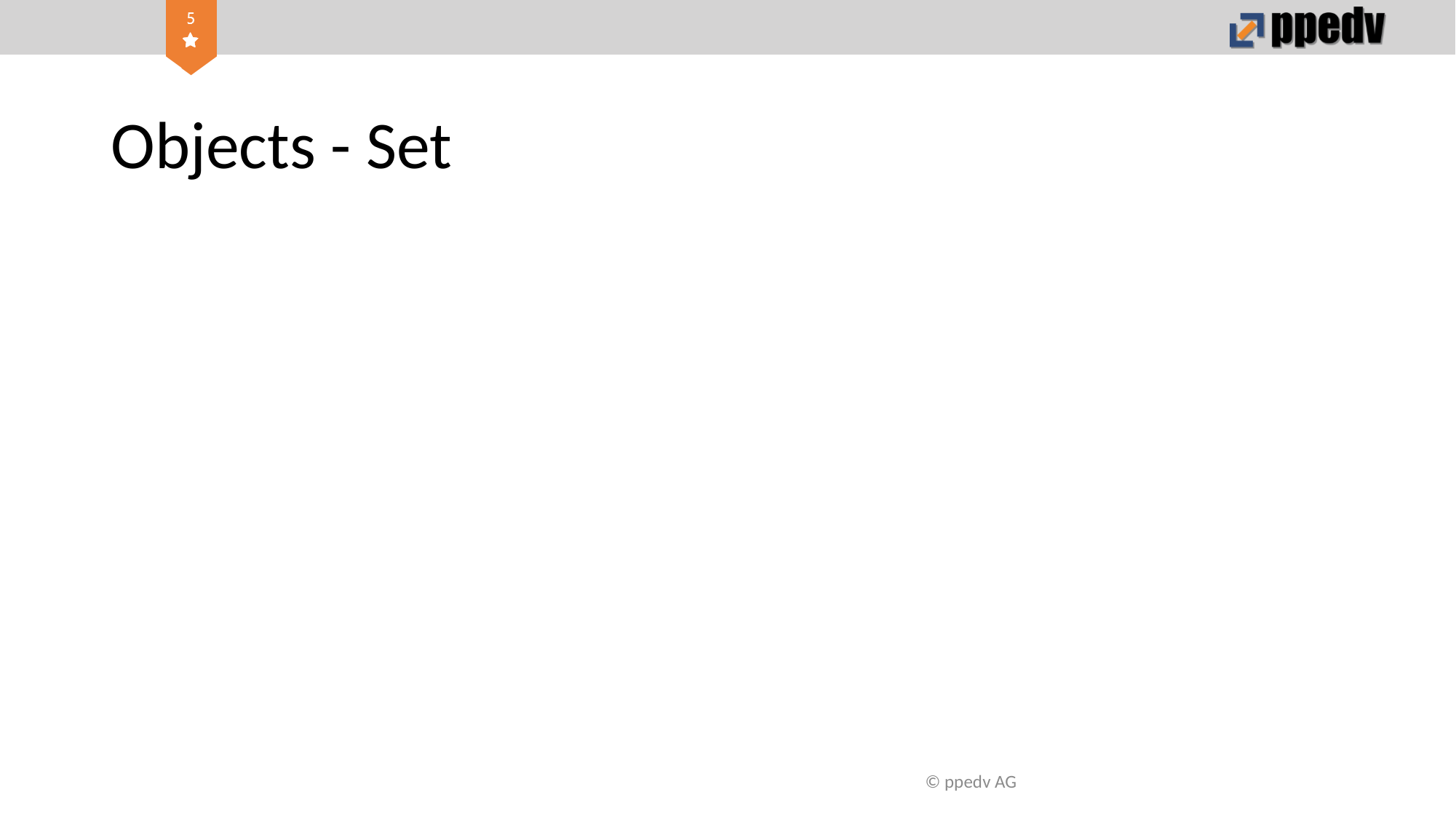

# Objects - Set

© ppedv AG